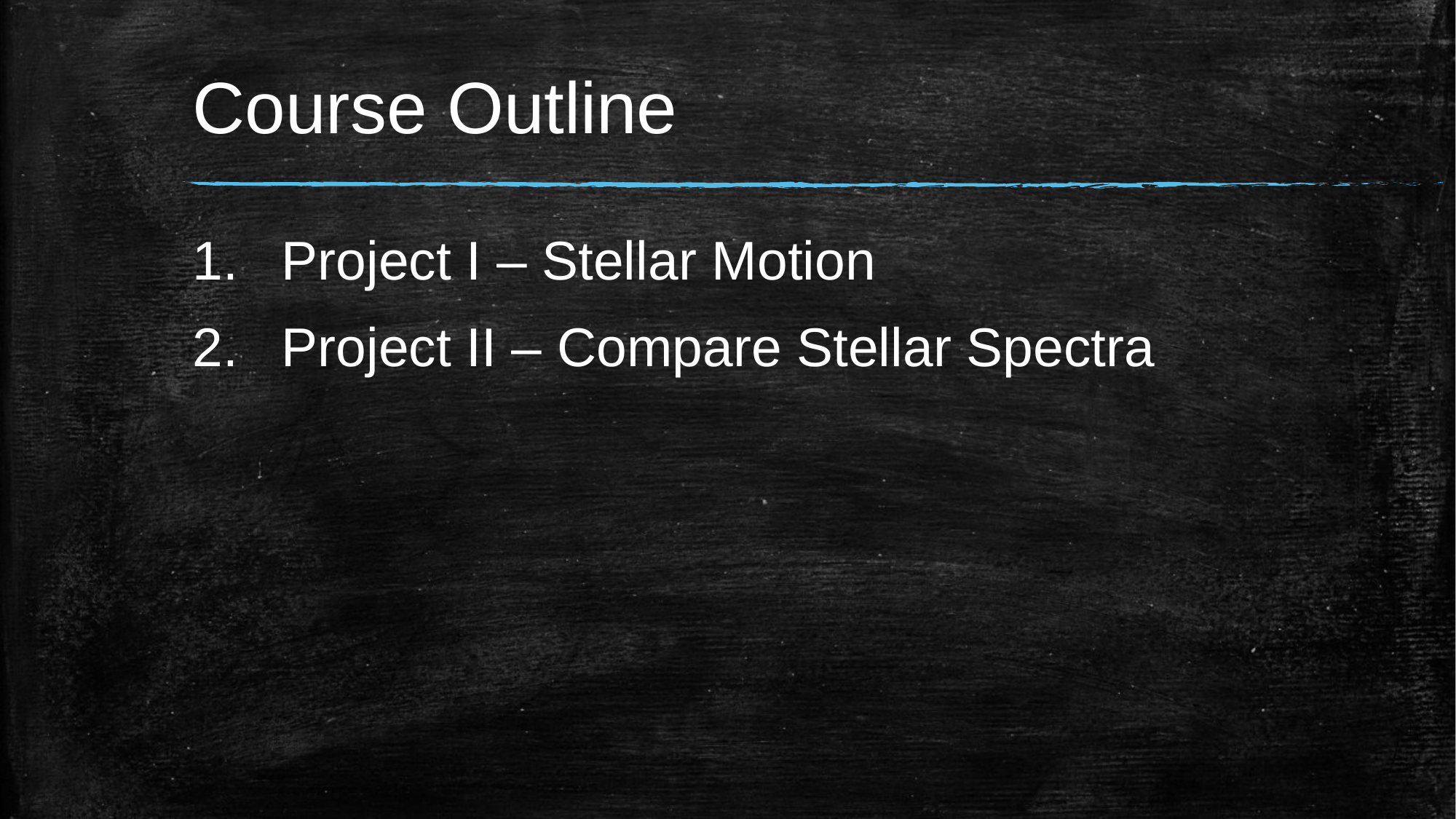

# Course Outline
Project I – Stellar Motion
Project II – Compare Stellar Spectra